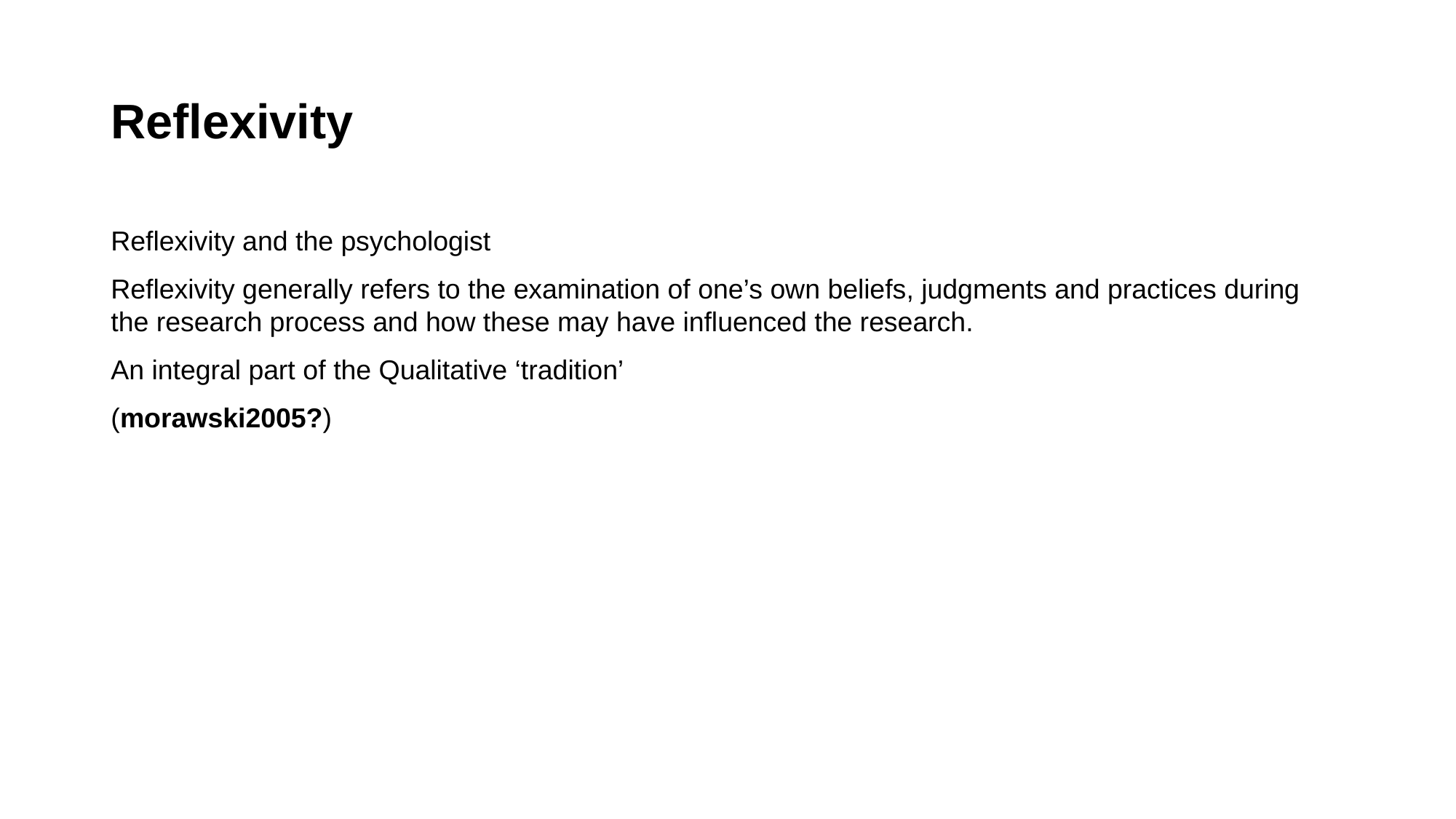

# Reflexivity
Reflexivity and the psychologist
Reflexivity generally refers to the examination of one’s own beliefs, judgments and practices during the research process and how these may have influenced the research.
An integral part of the Qualitative ‘tradition’
(morawski2005?)